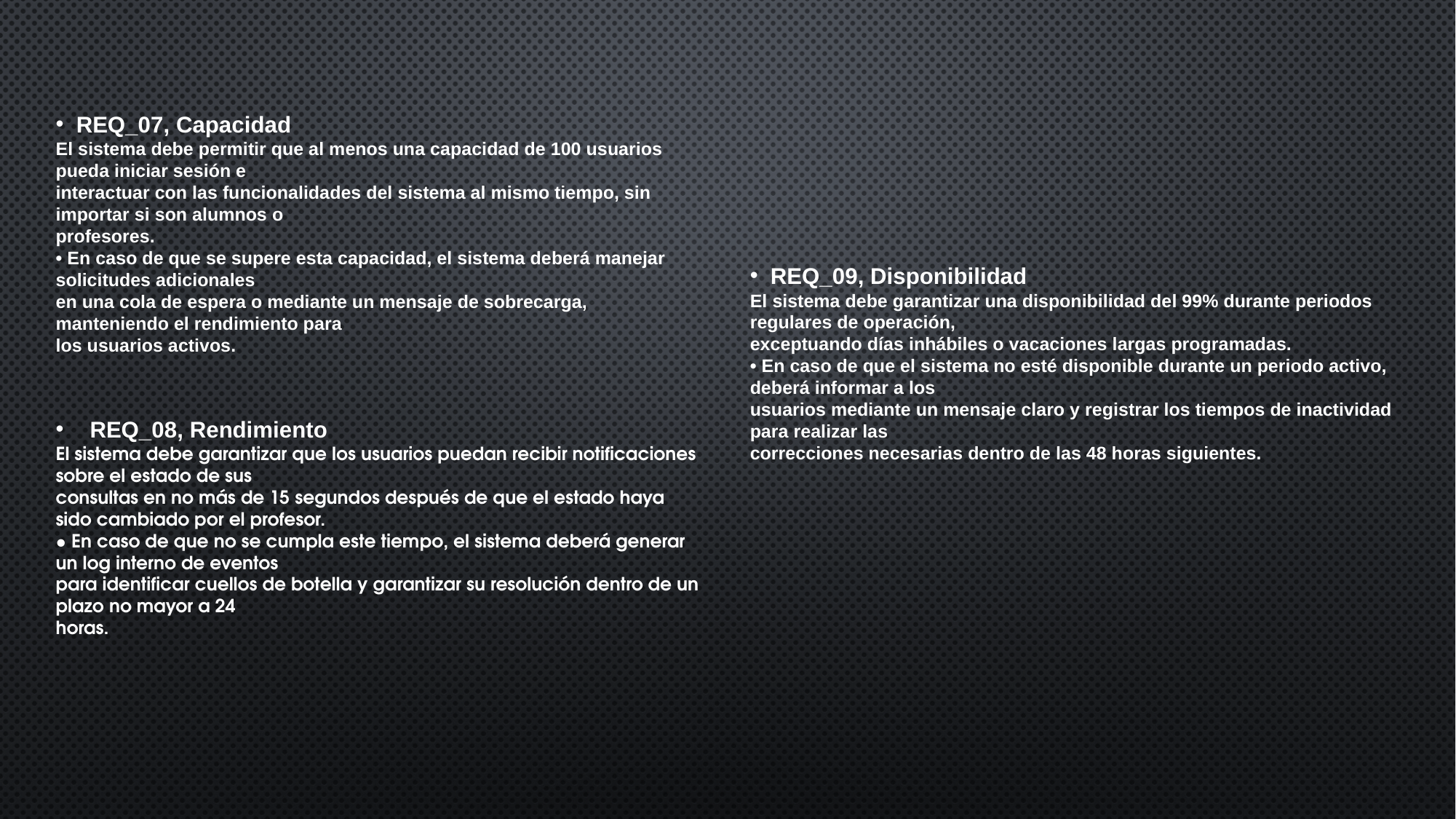

REQ_07, Capacidad
El sistema debe permitir que al menos una capacidad de 100 usuarios pueda iniciar sesión e
interactuar con las funcionalidades del sistema al mismo tiempo, sin importar si son alumnos o
profesores.
• En caso de que se supere esta capacidad, el sistema deberá manejar solicitudes adicionales
en una cola de espera o mediante un mensaje de sobrecarga, manteniendo el rendimiento para
los usuarios activos.
REQ_09, Disponibilidad
El sistema debe garantizar una disponibilidad del 99% durante periodos regulares de operación,
exceptuando días inhábiles o vacaciones largas programadas.
• En caso de que el sistema no esté disponible durante un periodo activo, deberá informar a los
usuarios mediante un mensaje claro y registrar los tiempos de inactividad para realizar las
correcciones necesarias dentro de las 48 horas siguientes.
REQ_08, Rendimiento
El sistema debe garantizar que los usuarios puedan recibir notificaciones sobre el estado de sus
consultas en no más de 15 segundos después de que el estado haya sido cambiado por el profesor.
• En caso de que no se cumpla este tiempo, el sistema deberá generar un log interno de eventos
para identificar cuellos de botella y garantizar su resolución dentro de un plazo no mayor a 24
horas.